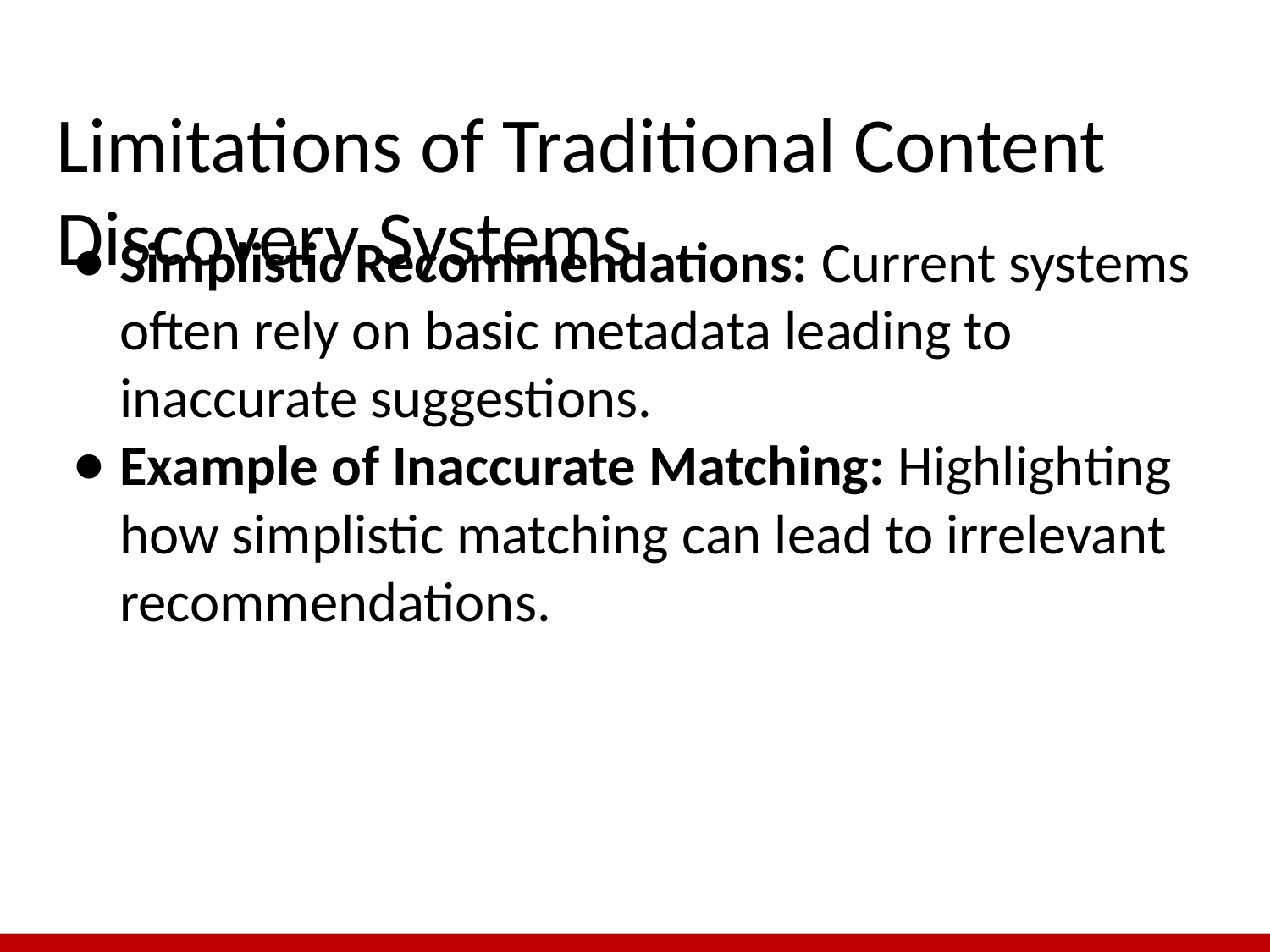

# Limitations of Traditional Content Discovery Systems
Simplistic Recommendations: Current systems often rely on basic metadata leading to inaccurate suggestions.
Example of Inaccurate Matching: Highlighting how simplistic matching can lead to irrelevant recommendations​​.